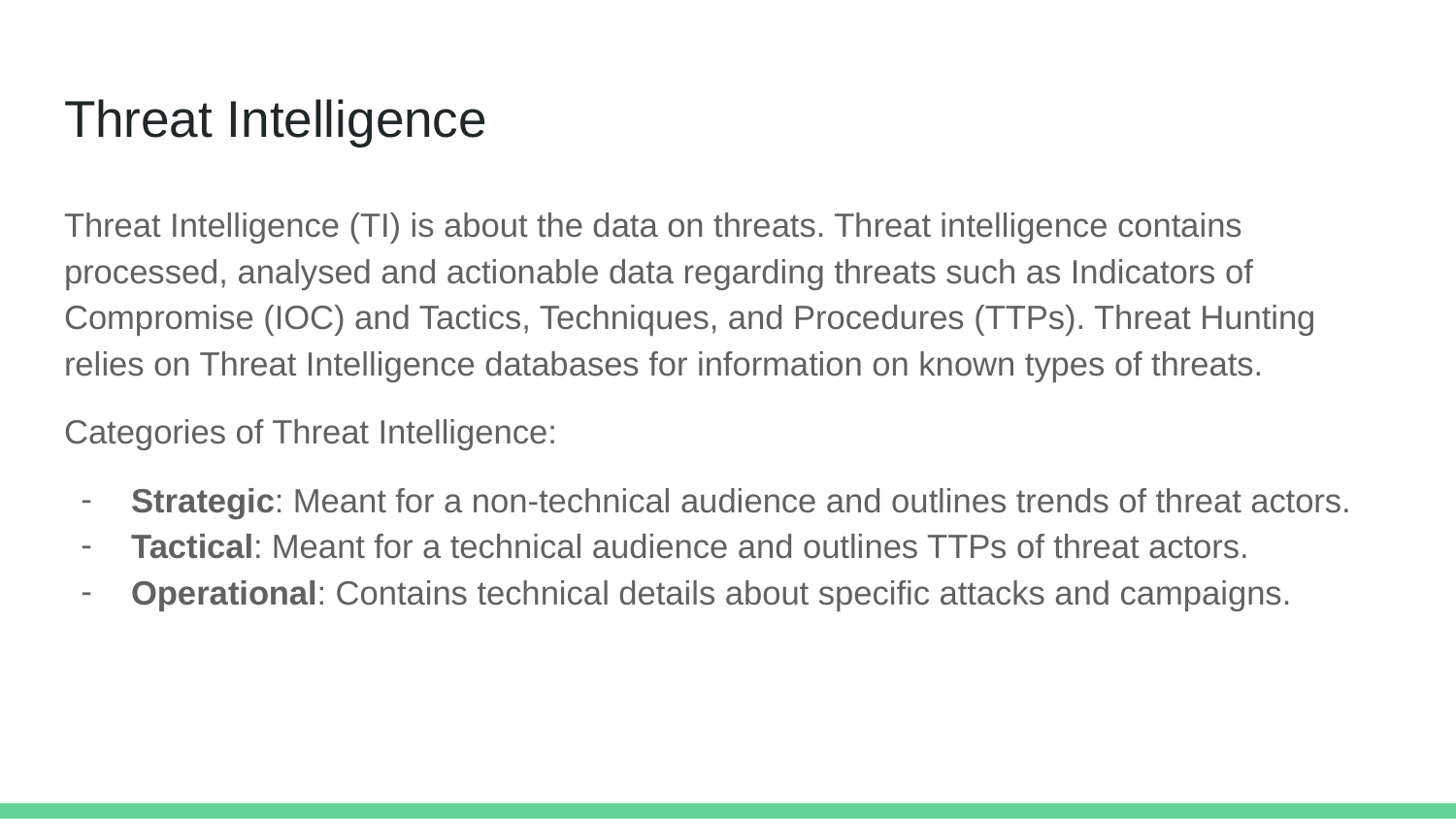

# Threat Intelligence
Threat Intelligence (TI) is about the data on threats. Threat intelligence contains processed, analysed and actionable data regarding threats such as Indicators of Compromise (IOC) and Tactics, Techniques, and Procedures (TTPs). Threat Hunting relies on Threat Intelligence databases for information on known types of threats.
Categories of Threat Intelligence:
Strategic: Meant for a non-technical audience and outlines trends of threat actors.
Tactical: Meant for a technical audience and outlines TTPs of threat actors.
Operational: Contains technical details about specific attacks and campaigns.